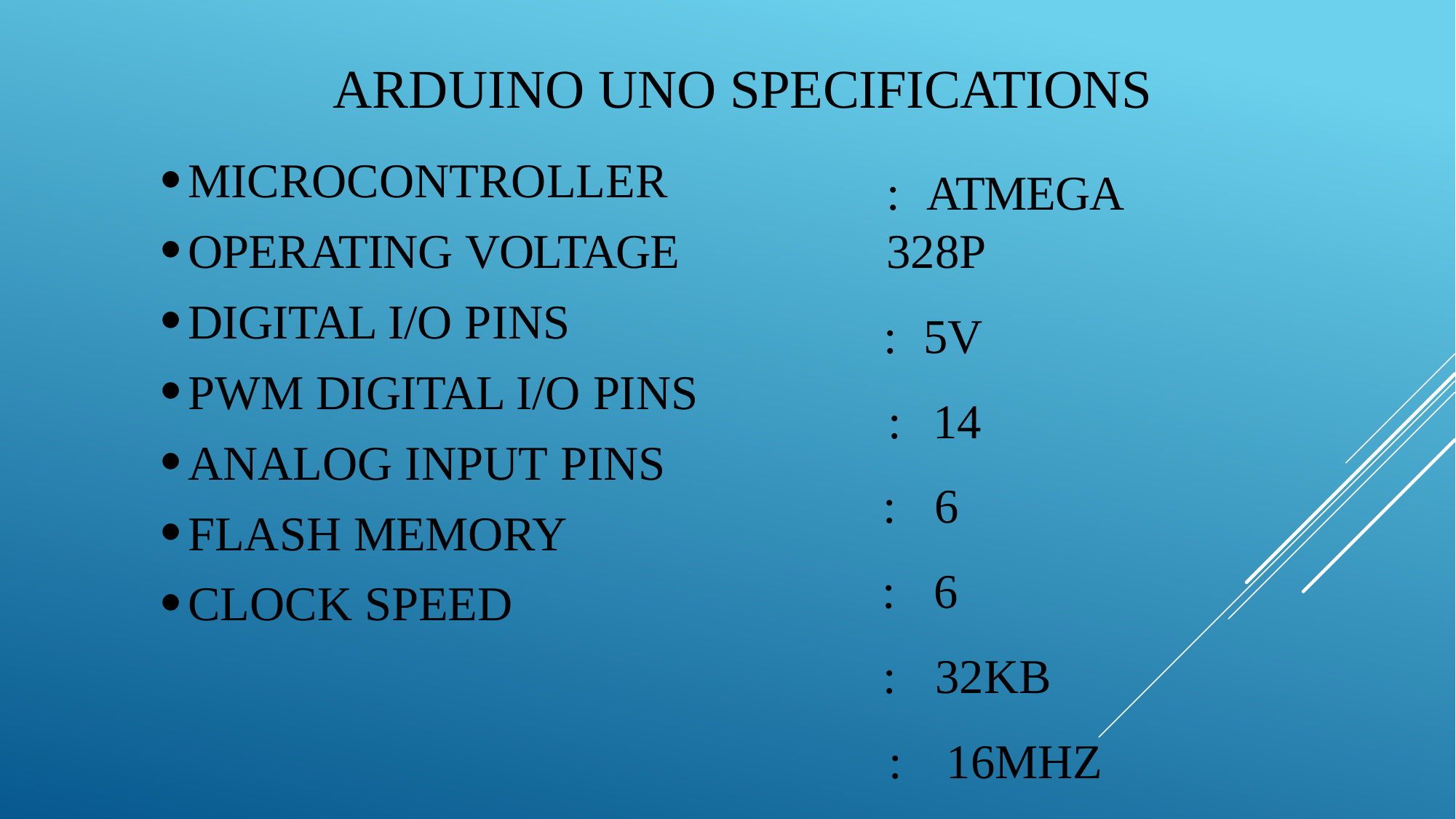

# ARDUINO UNO SPECIFICATIONS
:	ATMEGA 328P
:	5V
:	14
:	6
:	6
:	32KB
:	16MHZ
MICROCONTROLLER
OPERATING VOLTAGE
DIGITAL I/O PINS
PWM DIGITAL I/O PINS
ANALOG INPUT PINS
FLASH MEMORY
CLOCK SPEED